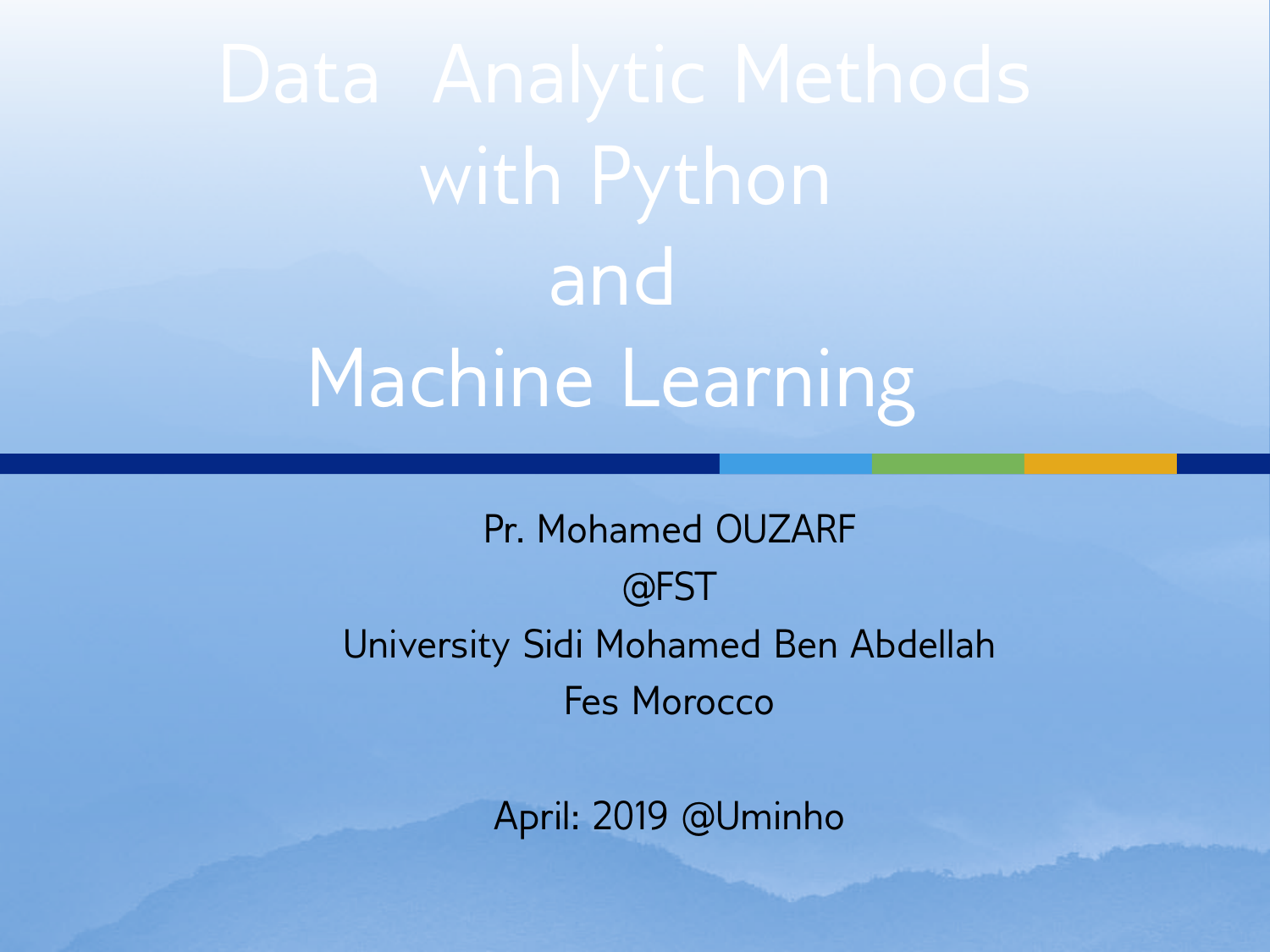

# Data  Analytic Methods with Python and Machine Learning
Pr. Mohamed OUZARF
@FST
University Sidi Mohamed Ben Abdellah
Fes Morocco

April: 2019 @Uminho